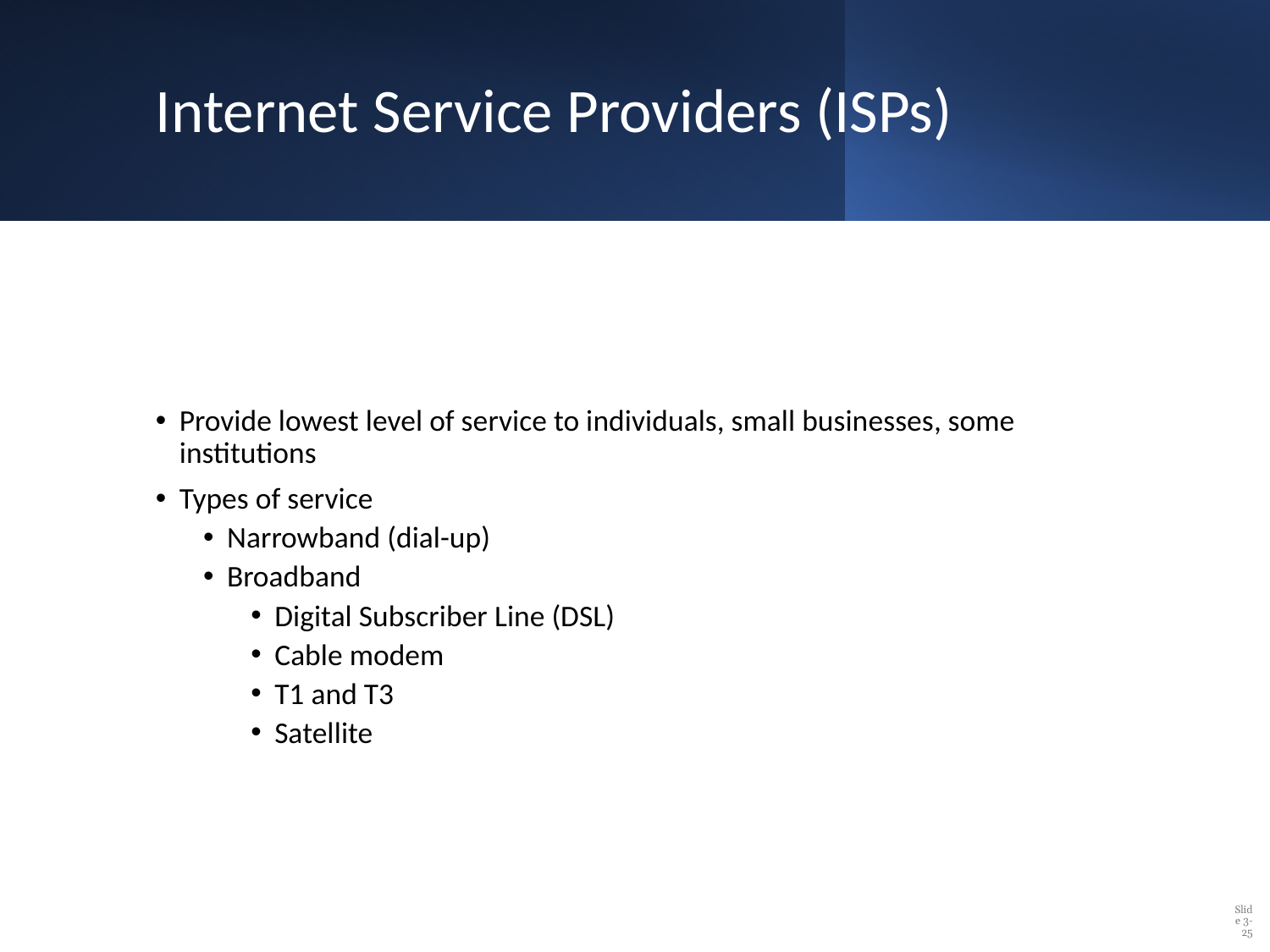

# Internet Service Providers (ISPs)
Provide lowest level of service to individuals, small businesses, some institutions
Types of service
Narrowband (dial-up)
Broadband
Digital Subscriber Line (DSL)
Cable modem
T1 and T3
Satellite
Slide 3-25